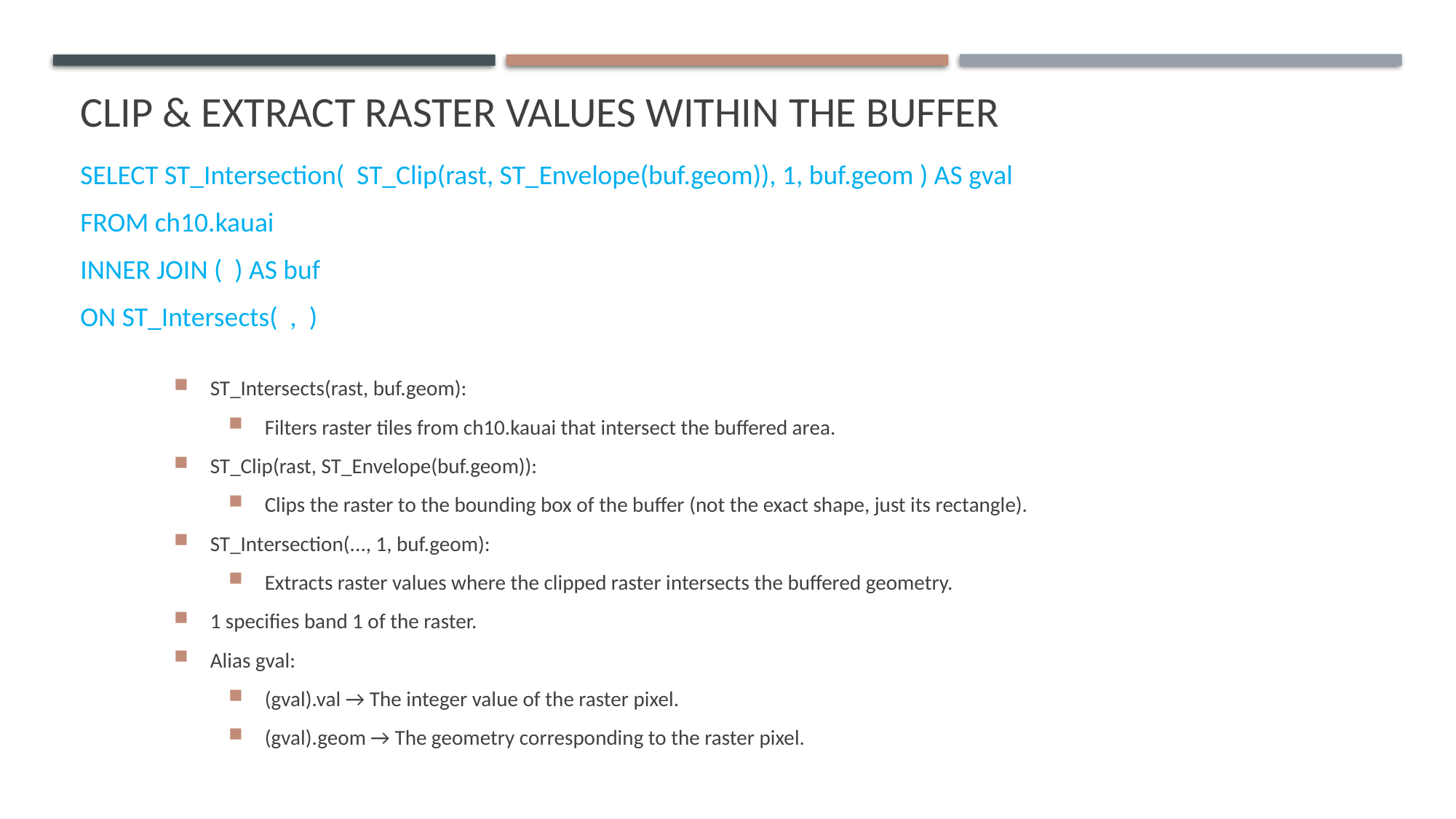

# Clip & Extract Raster Values Within the Buffer
SELECT ST_Intersection(  ST_Clip(rast, ST_Envelope(buf.geom)), 1, buf.geom ) AS gval
FROM ch10.kauai
INNER JOIN (  ) AS buf
ON ST_Intersects(  ,  )
ST_Intersects(rast, buf.geom):
Filters raster tiles from ch10.kauai that intersect the buffered area.
ST_Clip(rast, ST_Envelope(buf.geom)):
Clips the raster to the bounding box of the buffer (not the exact shape, just its rectangle).
ST_Intersection(..., 1, buf.geom):
Extracts raster values where the clipped raster intersects the buffered geometry.
1 specifies band 1 of the raster.
Alias gval:
(gval).val → The integer value of the raster pixel.
(gval).geom → The geometry corresponding to the raster pixel.